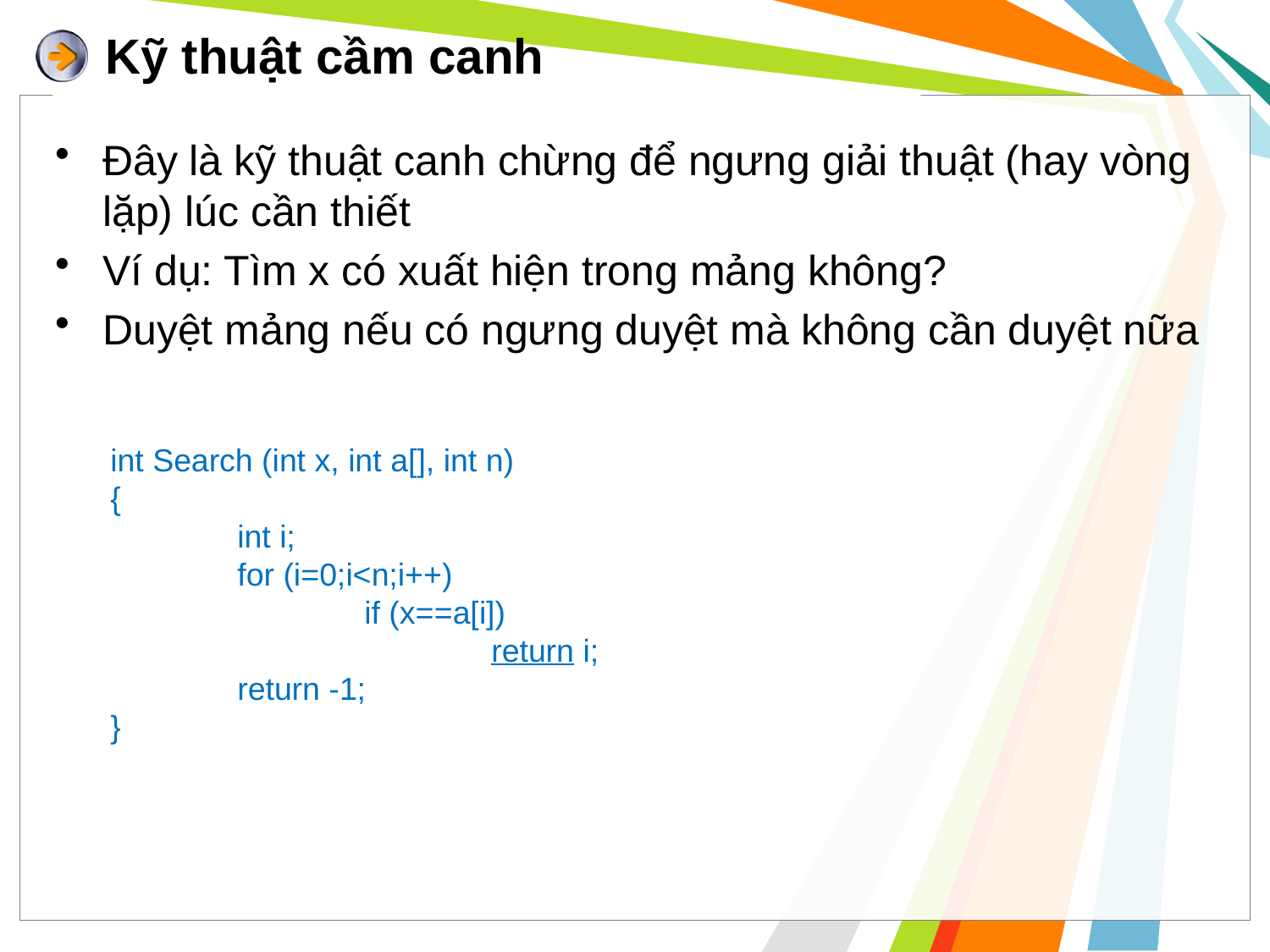

# Kỹ thuật cầm canh
Đây là kỹ thuật canh chừng để ngưng giải thuật (hay vòng lặp) lúc cần thiết
Ví dụ: Tìm x có xuất hiện trong mảng không?
Duyệt mảng nếu có ngưng duyệt mà không cần duyệt nữa
int Search (int x, int a[], int n)
{
	int i;
   	for (i=0;i<n;i++)
		if (x==a[i])
			return i;
   	return -1;
}